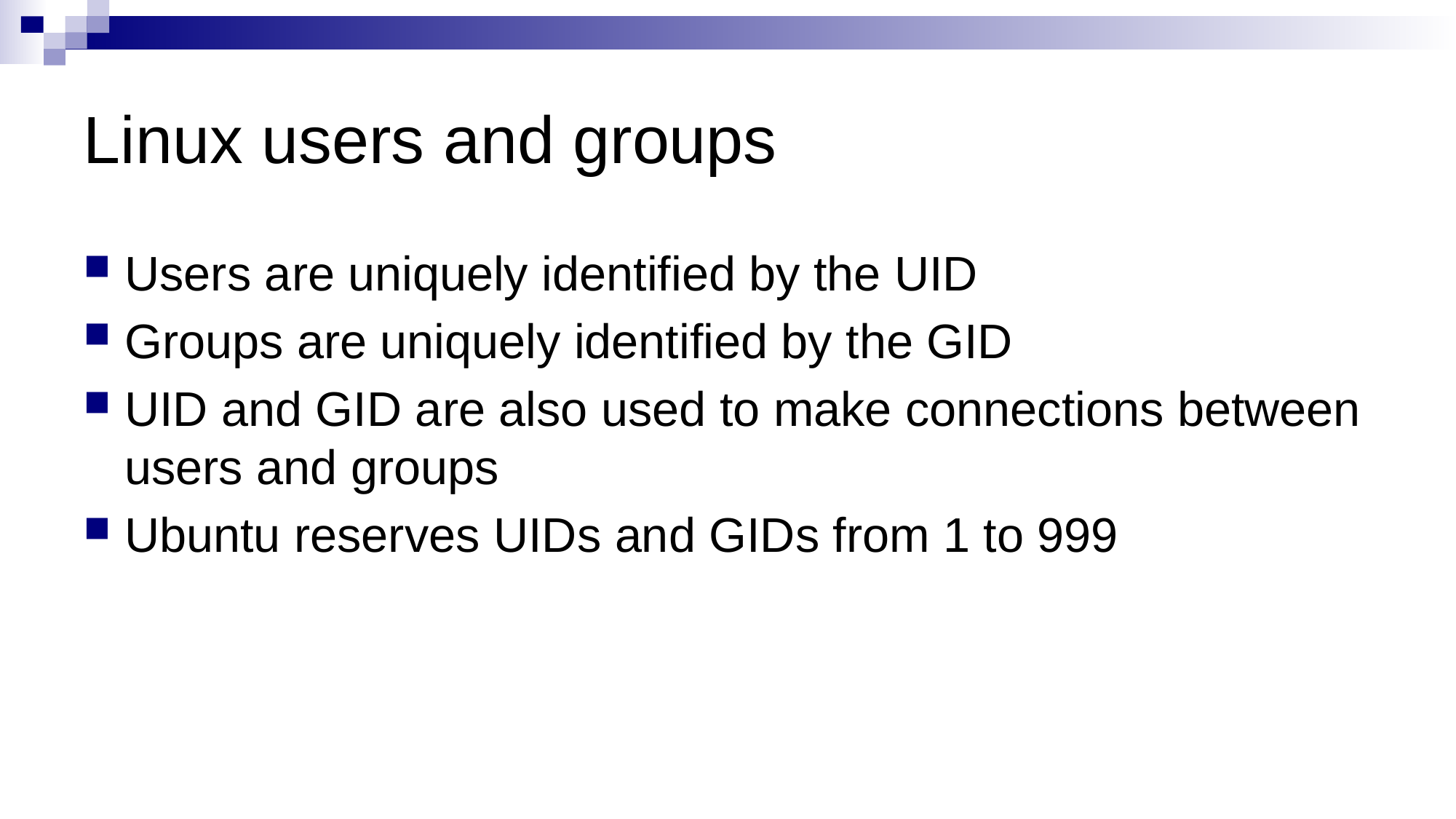

# Linux users and groups
Users are uniquely identified by the UID
Groups are uniquely identified by the GID
UID and GID are also used to make connections between users and groups
Ubuntu reserves UIDs and GIDs from 1 to 999